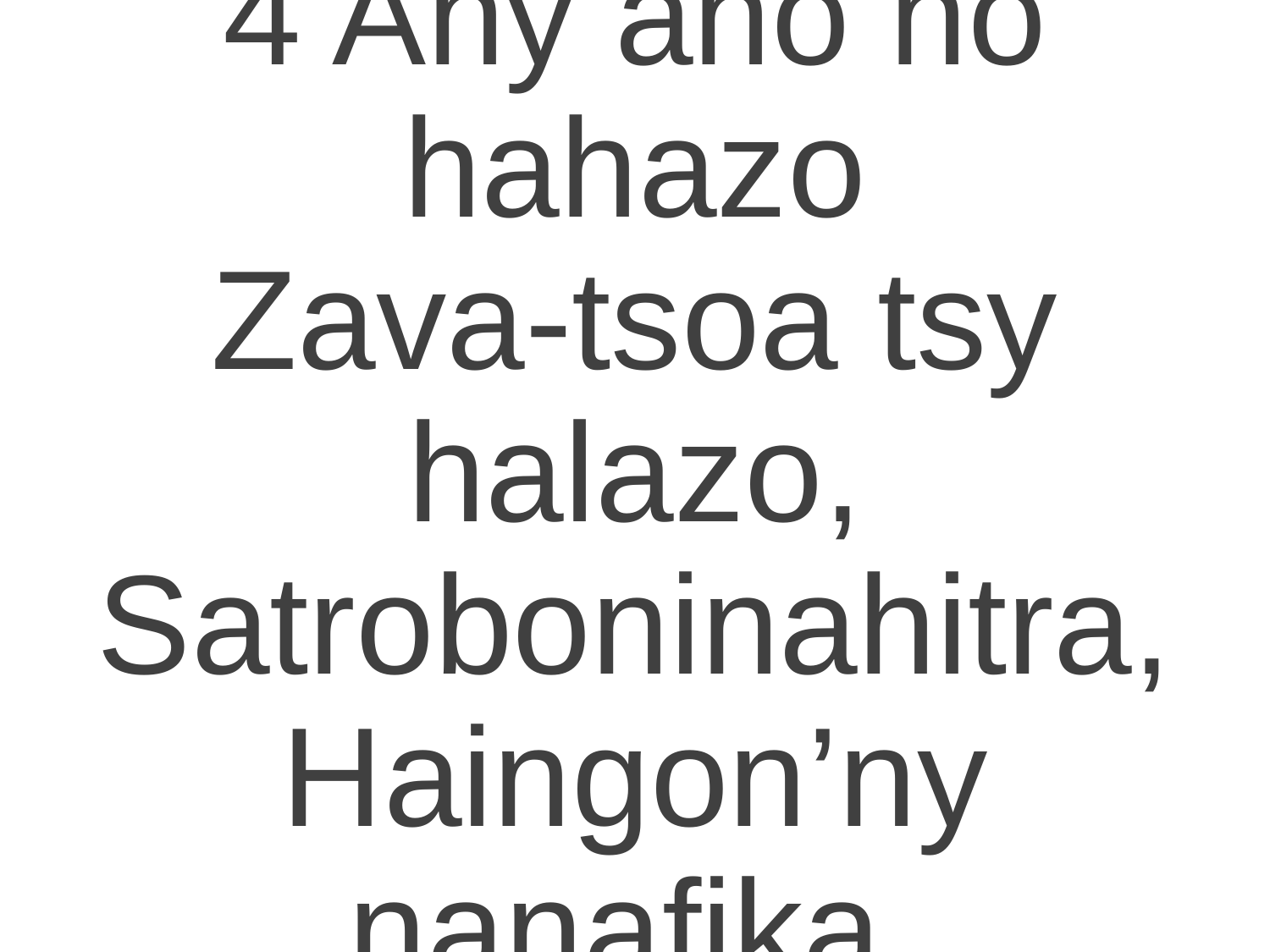

4 Any aho no hahazo
Zava-tsoa tsy halazo,
Satroboninahitra,
Haingon’ny nanafika.